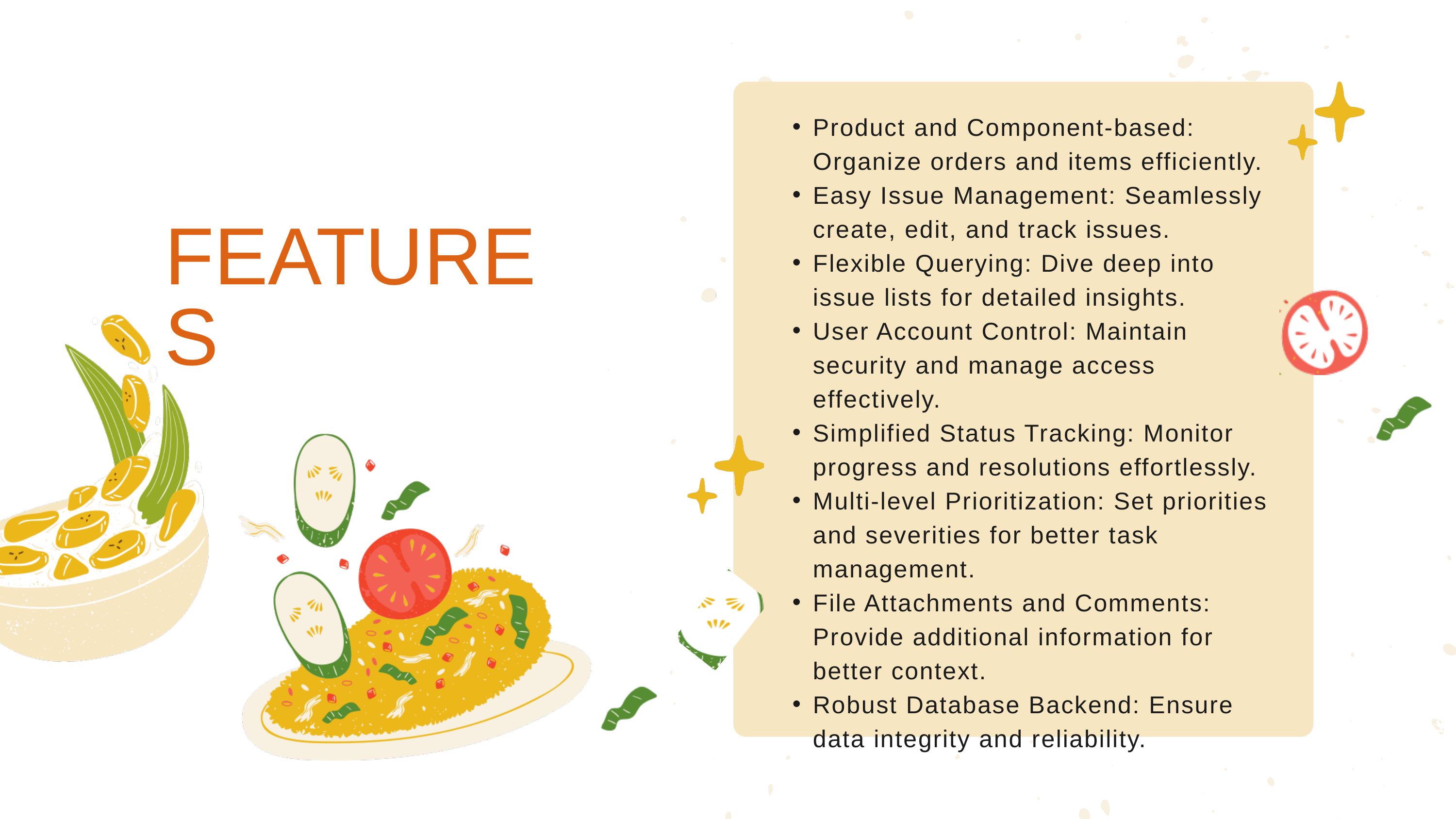

Product and Component-based: Organize orders and items efficiently.
Easy Issue Management: Seamlessly create, edit, and track issues.
Flexible Querying: Dive deep into issue lists for detailed insights.
User Account Control: Maintain security and manage access effectively.
Simplified Status Tracking: Monitor progress and resolutions effortlessly.
Multi-level Prioritization: Set priorities and severities for better task management.
File Attachments and Comments: Provide additional information for better context.
Robust Database Backend: Ensure data integrity and reliability.
FEATURES